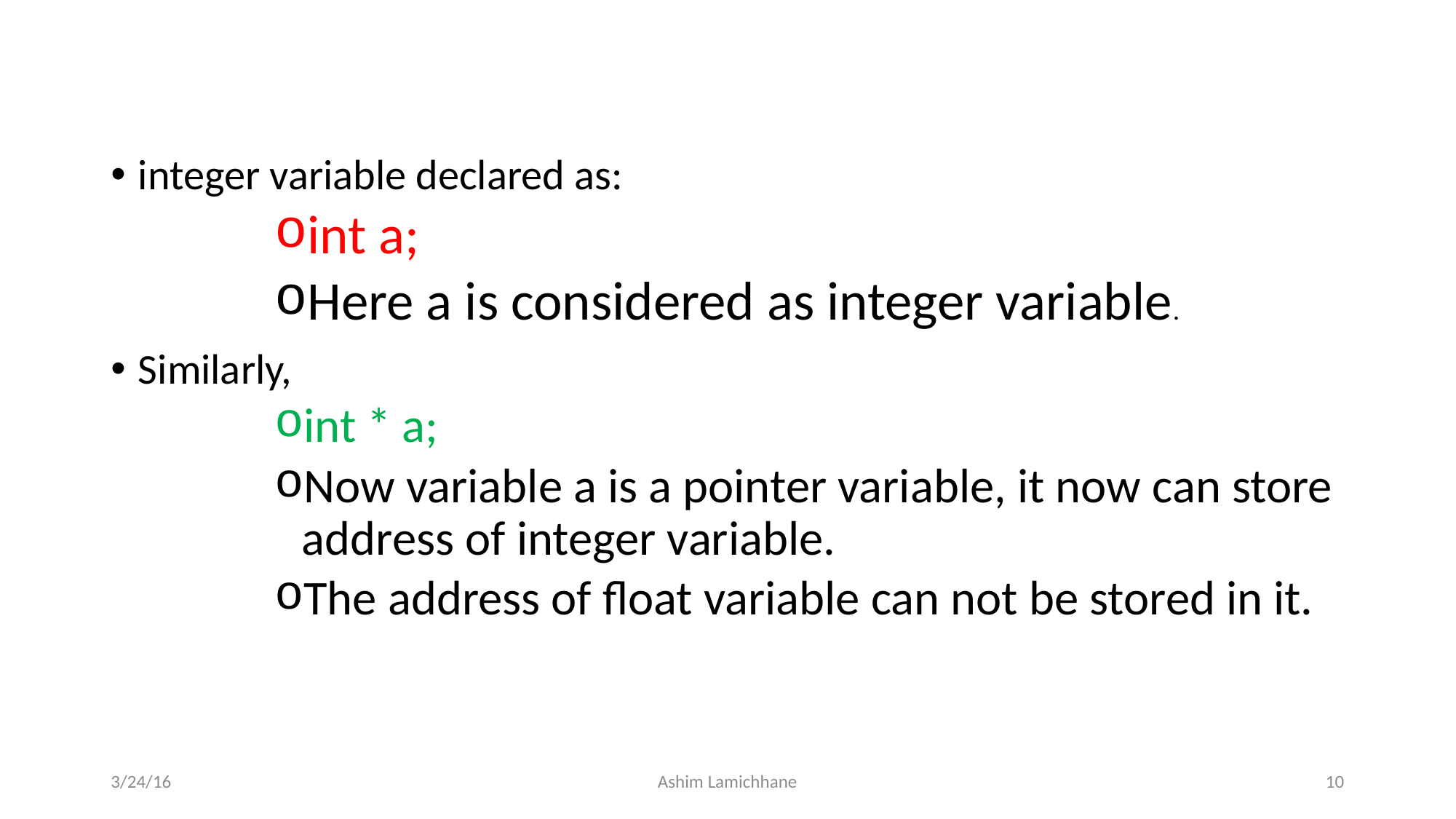

#
integer variable declared as:
int a;
Here a is considered as integer variable.
Similarly,
int * a;
Now variable a is a pointer variable, it now can store address of integer variable.
The address of float variable can not be stored in it.
3/24/16
Ashim Lamichhane
10